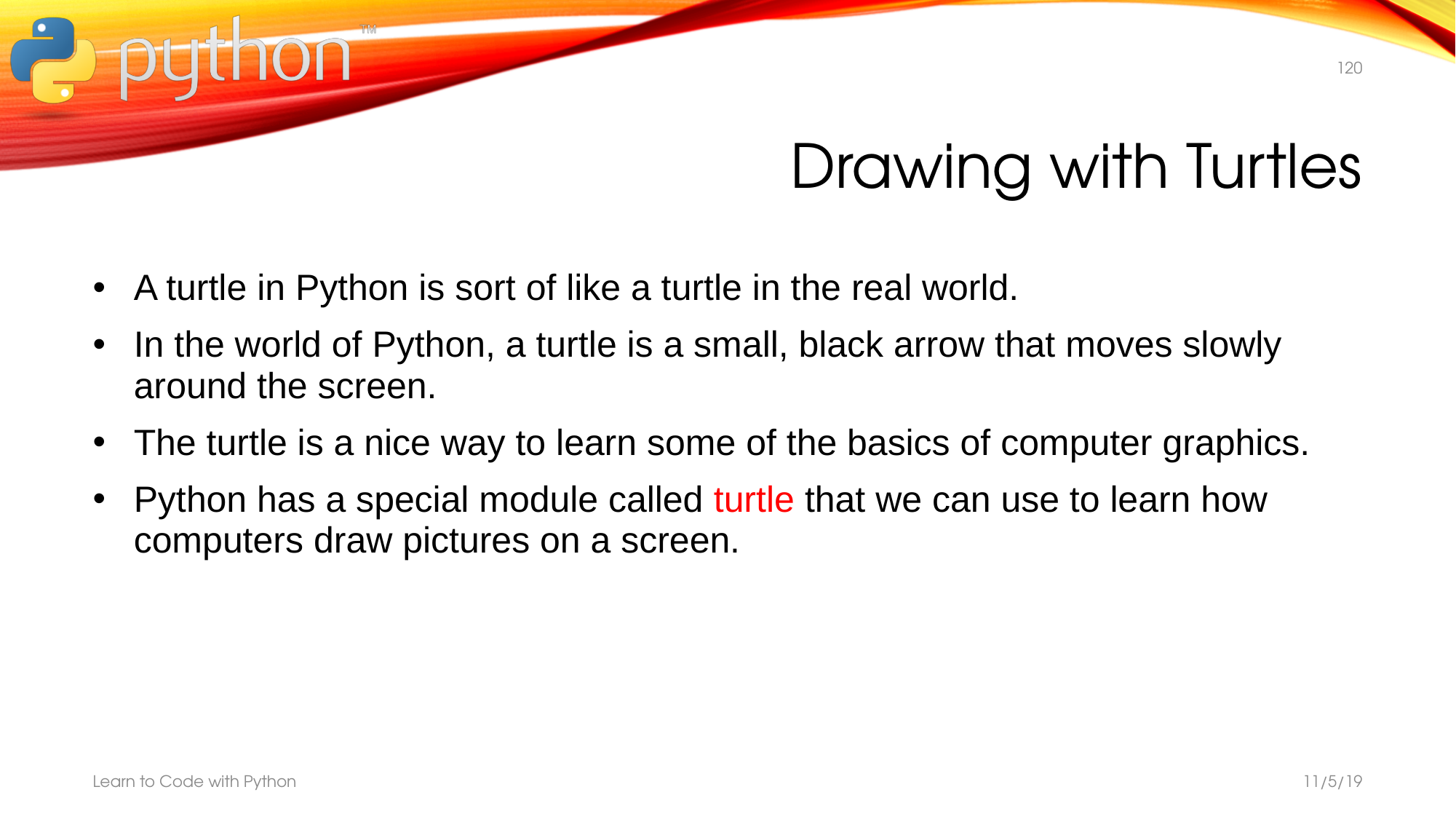

120
# Drawing with Turtles
A turtle in Python is sort of like a turtle in the real world.
In the world of Python, a turtle is a small, black arrow that moves slowly around the screen.
The turtle is a nice way to learn some of the basics of computer graphics.
Python has a special module called turtle that we can use to learn how computers draw pictures on a screen.

Learn to Code with Python
11/5/19